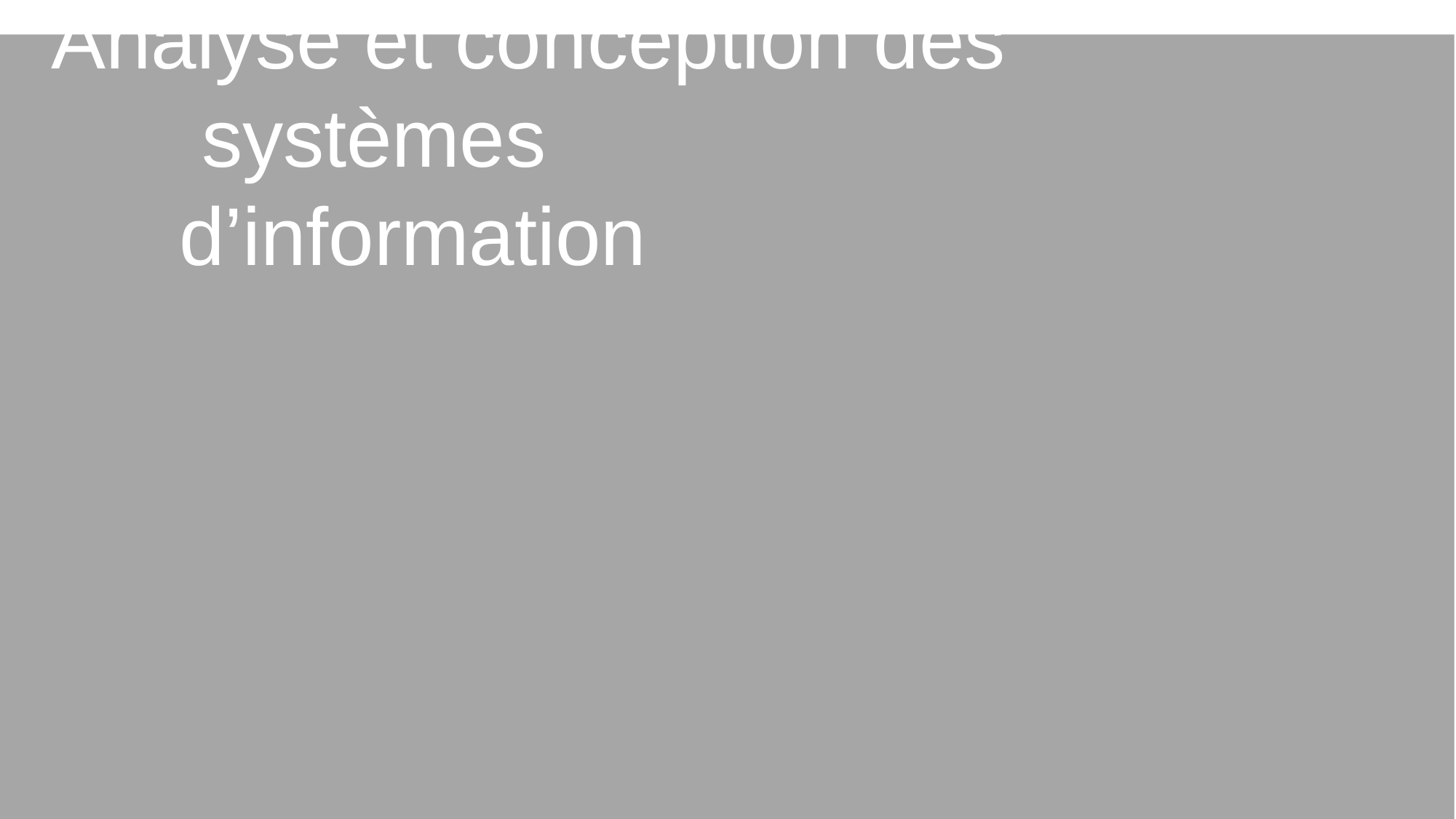

# Analyse et conception des  systèmes d’information